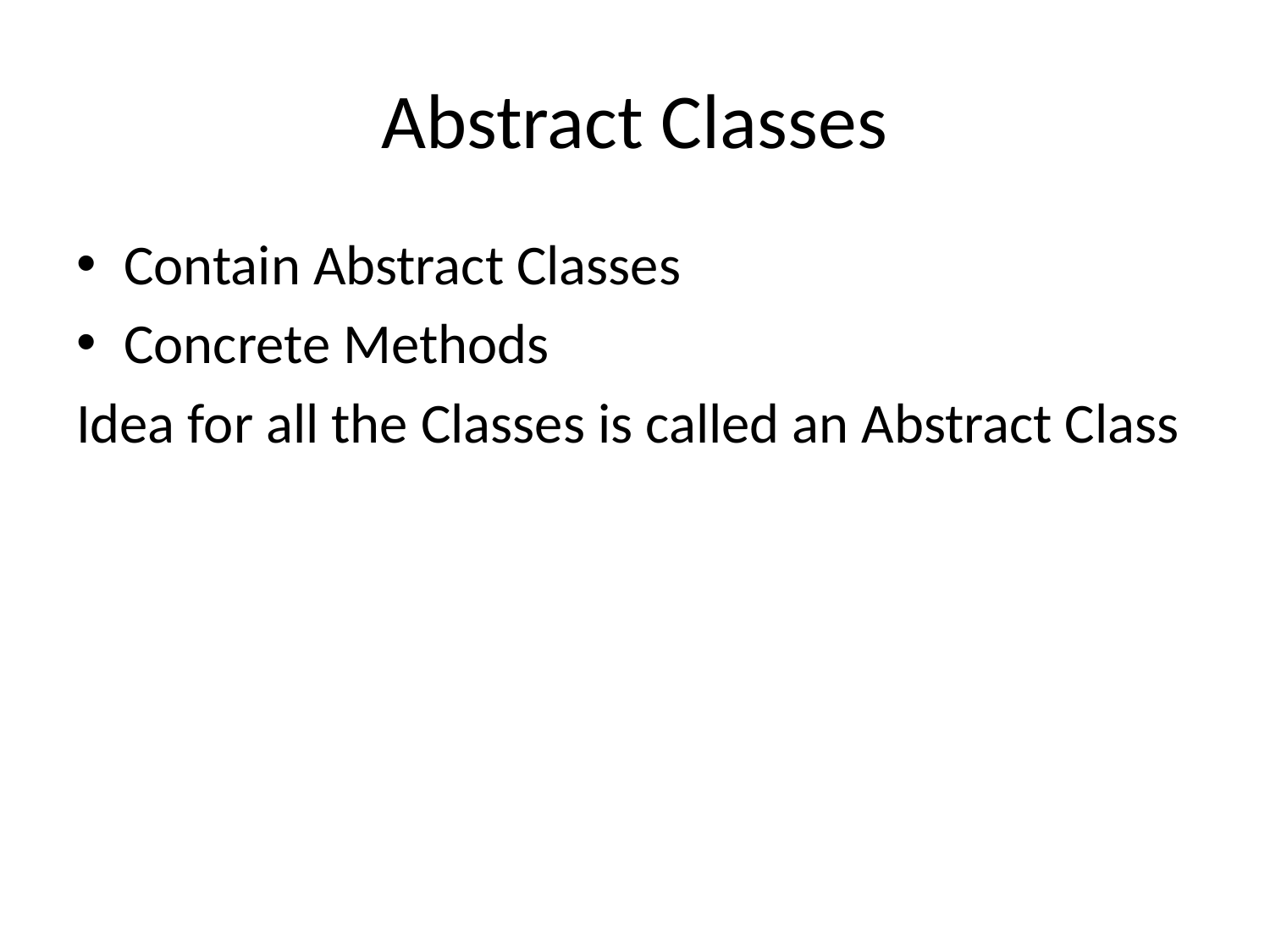

# Abstract Classes
Contain Abstract Classes
Concrete Methods
Idea for all the Classes is called an Abstract Class